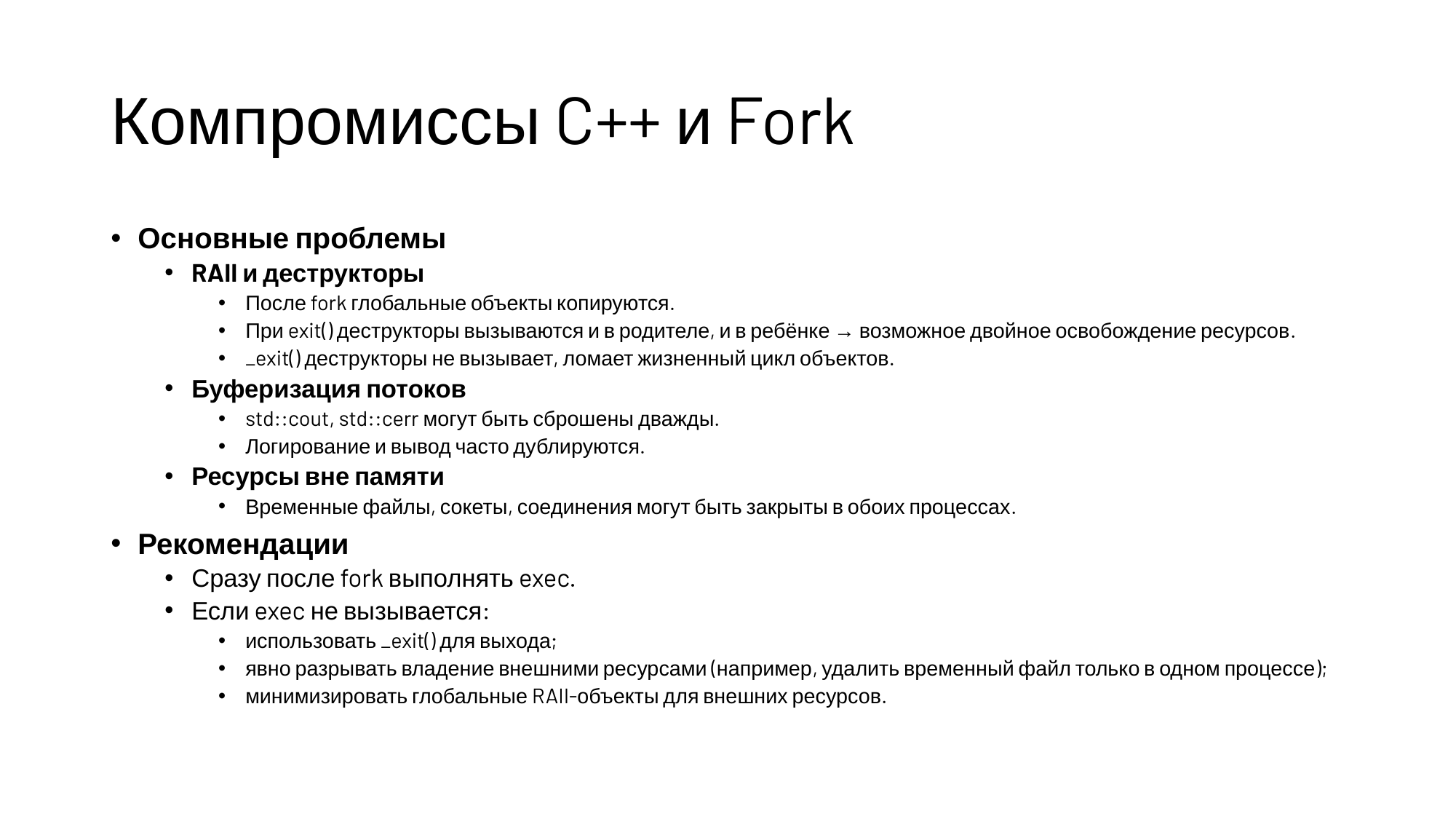

# Компромиссы C++ и Fork
Основные проблемы
RAII и деструкторы
После fork глобальные объекты копируются.
При exit() деструкторы вызываются и в родителе, и в ребёнке → возможное двойное освобождение ресурсов.
_exit() деструкторы не вызывает, ломает жизненный цикл объектов.
Буферизация потоков
std::cout, std::cerr могут быть сброшены дважды.
Логирование и вывод часто дублируются.
Ресурсы вне памяти
Временные файлы, сокеты, соединения могут быть закрыты в обоих процессах.
Рекомендации
Сразу после fork выполнять exec.
Если exec не вызывается:
использовать _exit() для выхода;
явно разрывать владение внешними ресурсами (например, удалить временный файл только в одном процессе);
минимизировать глобальные RAII-объекты для внешних ресурсов.